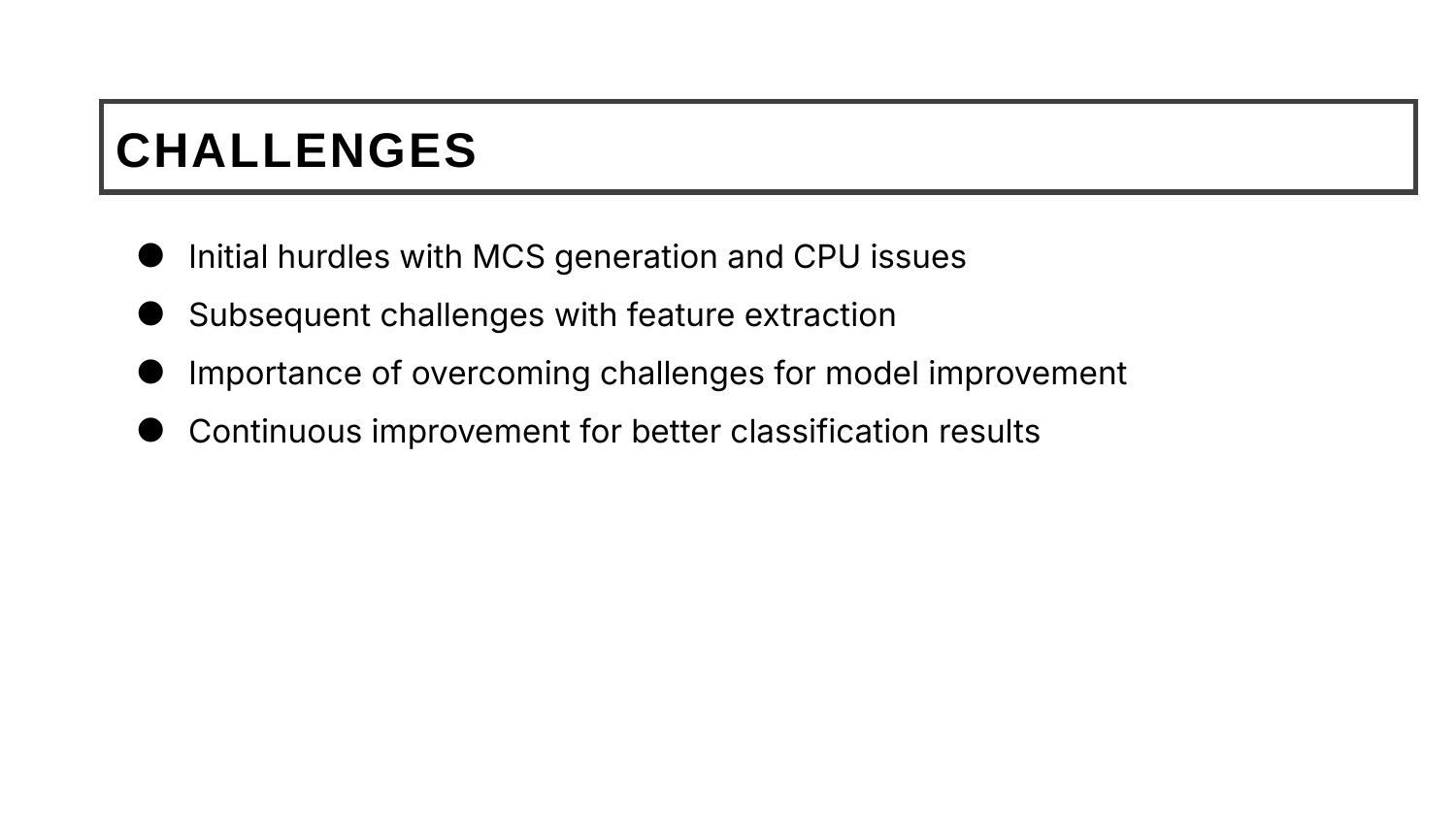

# Challenges
Initial hurdles with MCS generation and CPU issues
Subsequent challenges with feature extraction
Importance of overcoming challenges for model improvement
Continuous improvement for better classification results